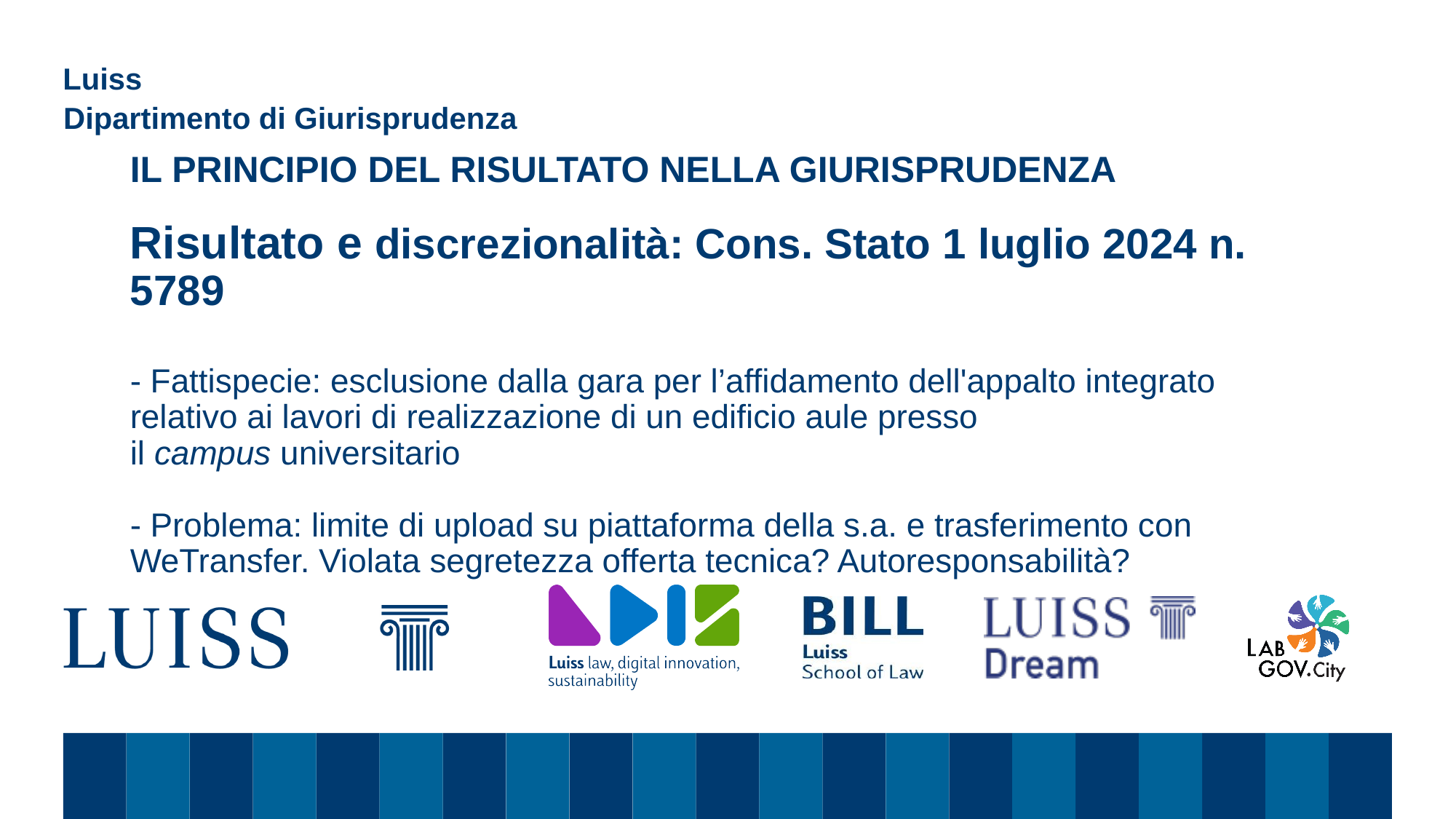

Dipartimento di Giurisprudenza
# IL PRINCIPIO DEL RISULTATO NELLA GIURISPRUDENZA Risultato e discrezionalità: Cons. Stato 1 luglio 2024 n. 5789 - Fattispecie: esclusione dalla gara per l’affidamento dell'appalto integrato relativo ai lavori di realizzazione di un edificio aule presso il campus universitario - Problema: limite di upload su piattaforma della s.a. e trasferimento con WeTransfer. Violata segretezza offerta tecnica? Autoresponsabilità?